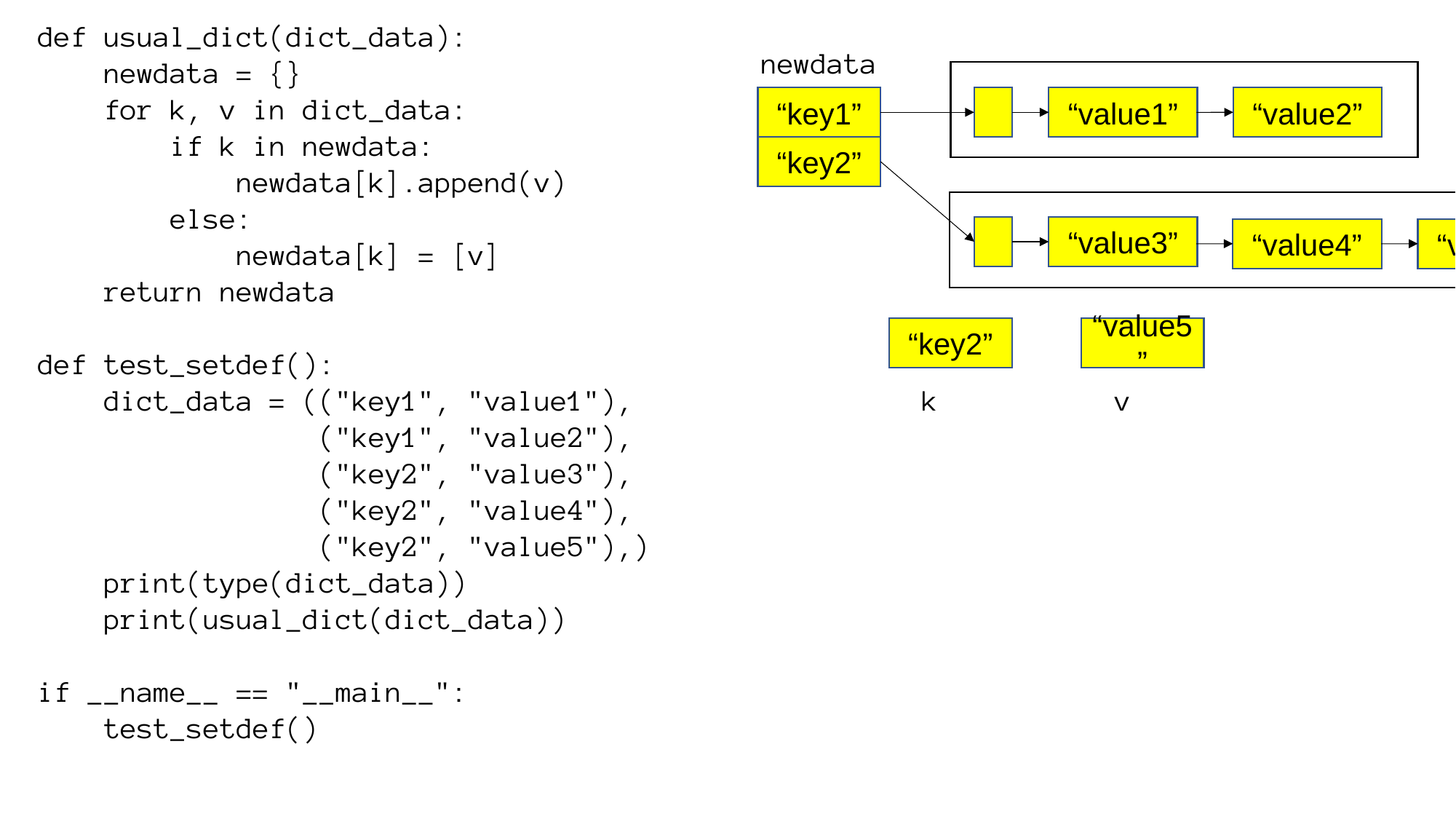

def usual_dict(dict_data):
    newdata = {}
    for k, v in dict_data:
        if k in newdata:
            newdata[k].append(v)
        else:
            newdata[k] = [v]
    return newdata

def test_setdef():
    dict_data = (("key1", "value1"),
                 ("key1", "value2"),
                 ("key2", "value3"),
                 ("key2", "value4"),
                 ("key2", "value5"),)
    print(type(dict_data))
    print(usual_dict(dict_data))

if __name__ == "__main__":
    test_setdef()
newdata

“key1”

“value1”
“value2”
“key2”

“value3”
“value4”
“value5”
“value5”
“key2”
k
v